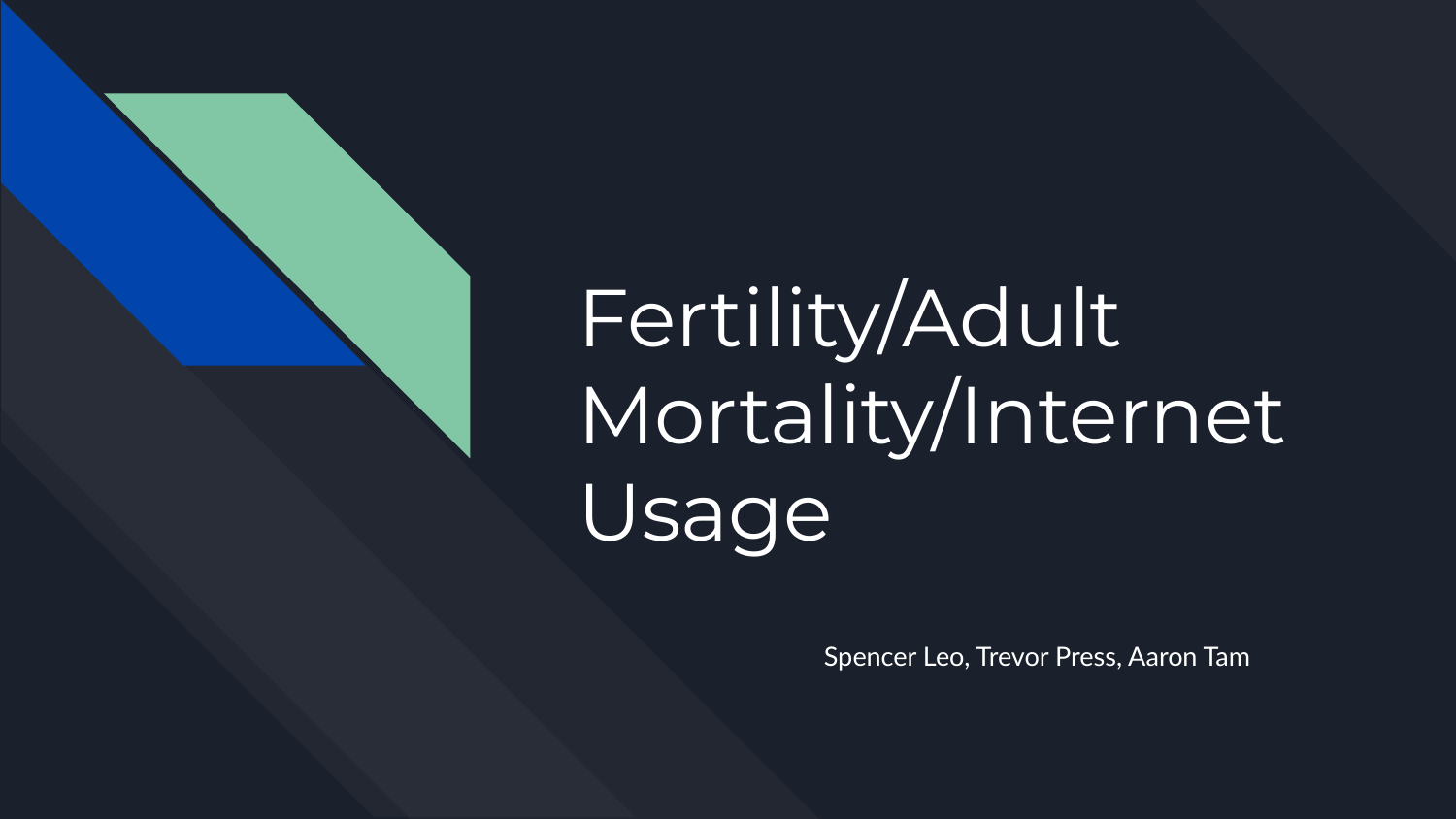

# Fertility/Adult Mortality/Internet Usage
Spencer Leo, Trevor Press, Aaron Tam